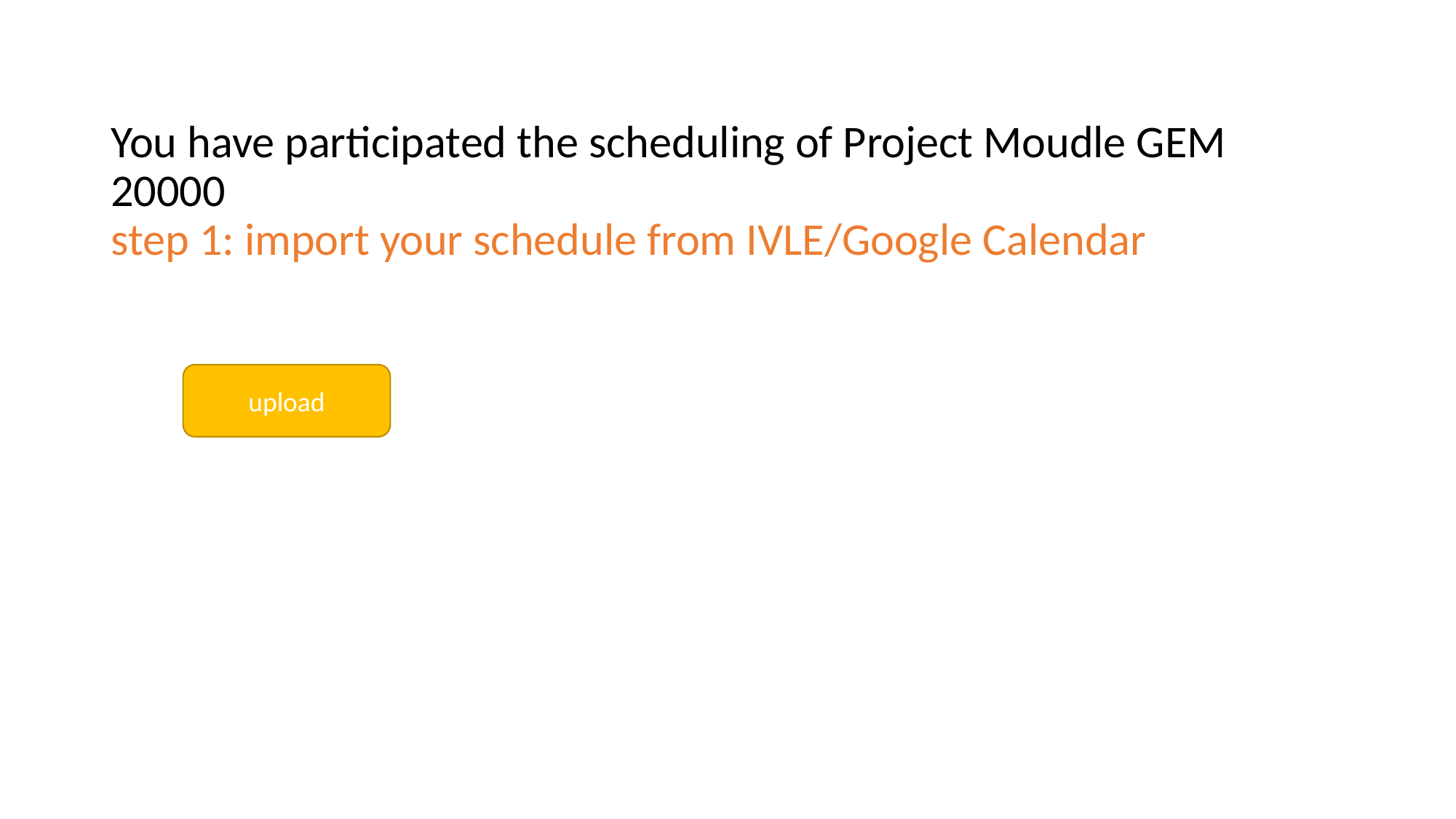

# You have participated the scheduling of Project Moudle GEM 20000 step 1: import your schedule from IVLE/Google Calendar
upload